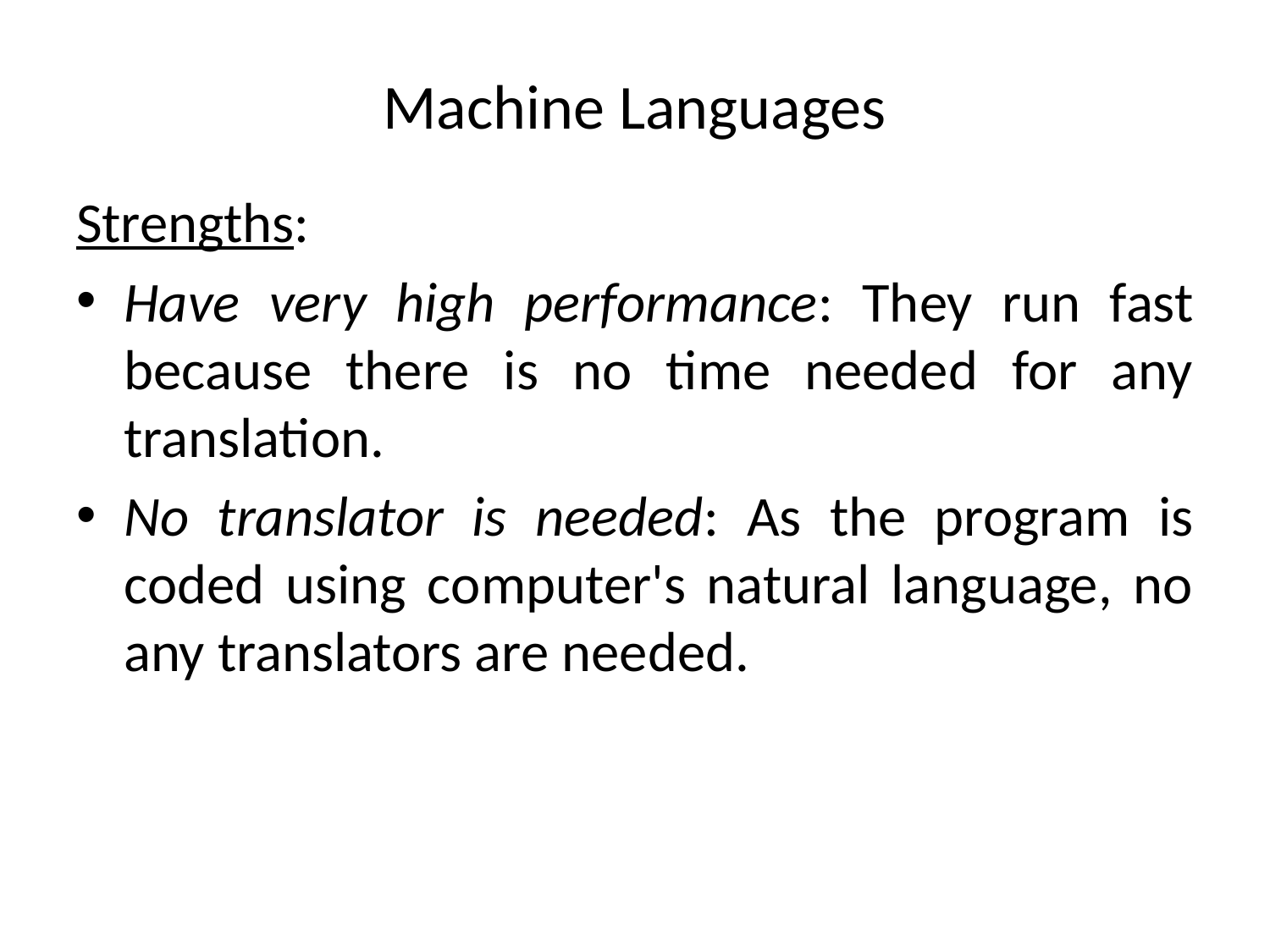

# Machine Languages
Strengths:
Have very high performance: They run fast because there is no time needed for any translation.
No translator is needed: As the program is coded using computer's natural language, no any translators are needed.